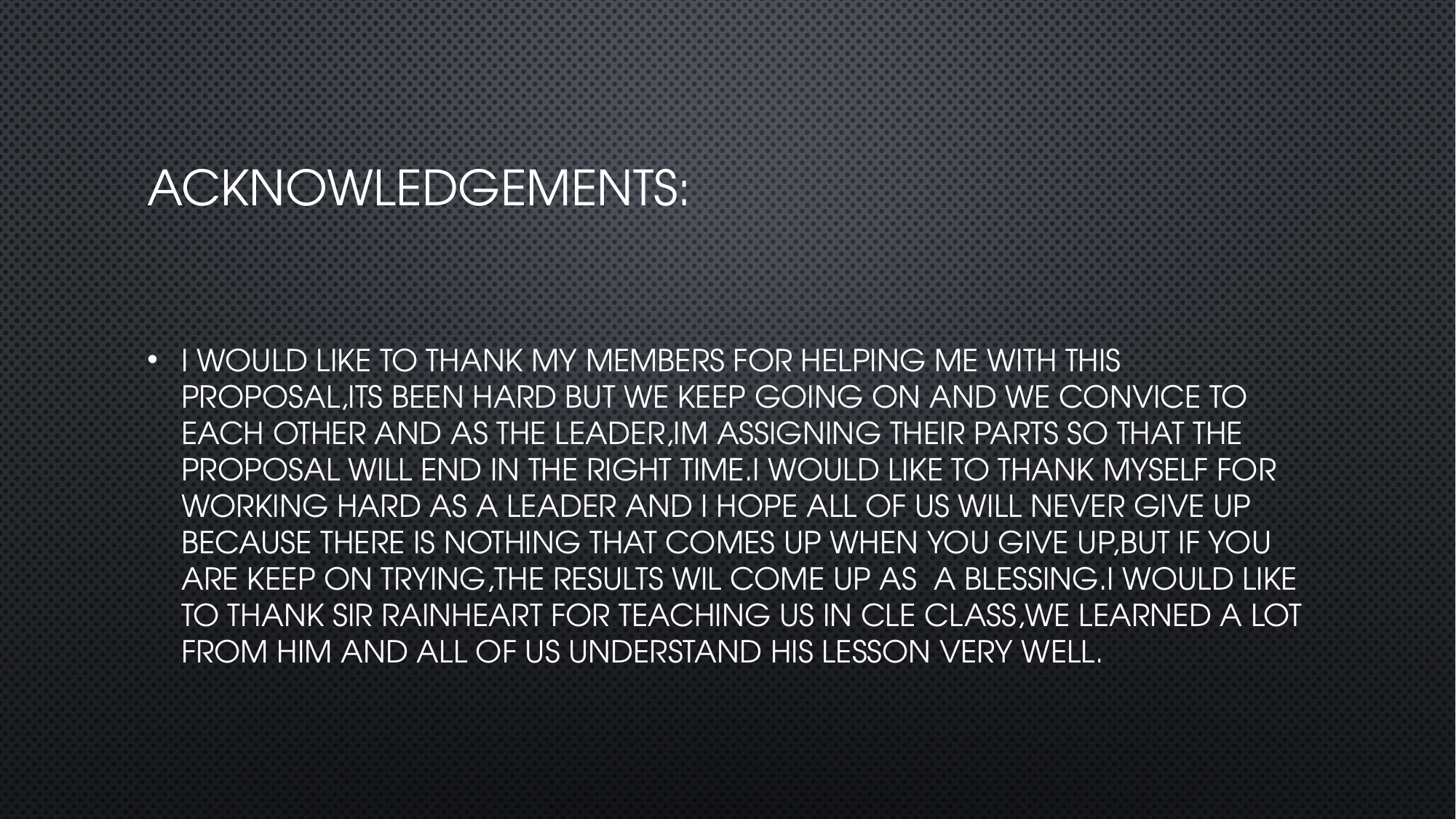

# Acknowledgements:
I would like to thank my members for helping me with this proposal,its been hard but we keep going on and we convice to each other and as the leader,im assigning their parts so that the proposal will end in the right time.I would like to thank myself for working hard as a leader and I hope all of us will never give up because there is nothing that comes up when you give up,but if you are keep on trying,the results wil come up as  a blessing.I would like to thank sir rainheart for teaching us in cle class,we learned a lot from him and all of us understand his lesson very well.